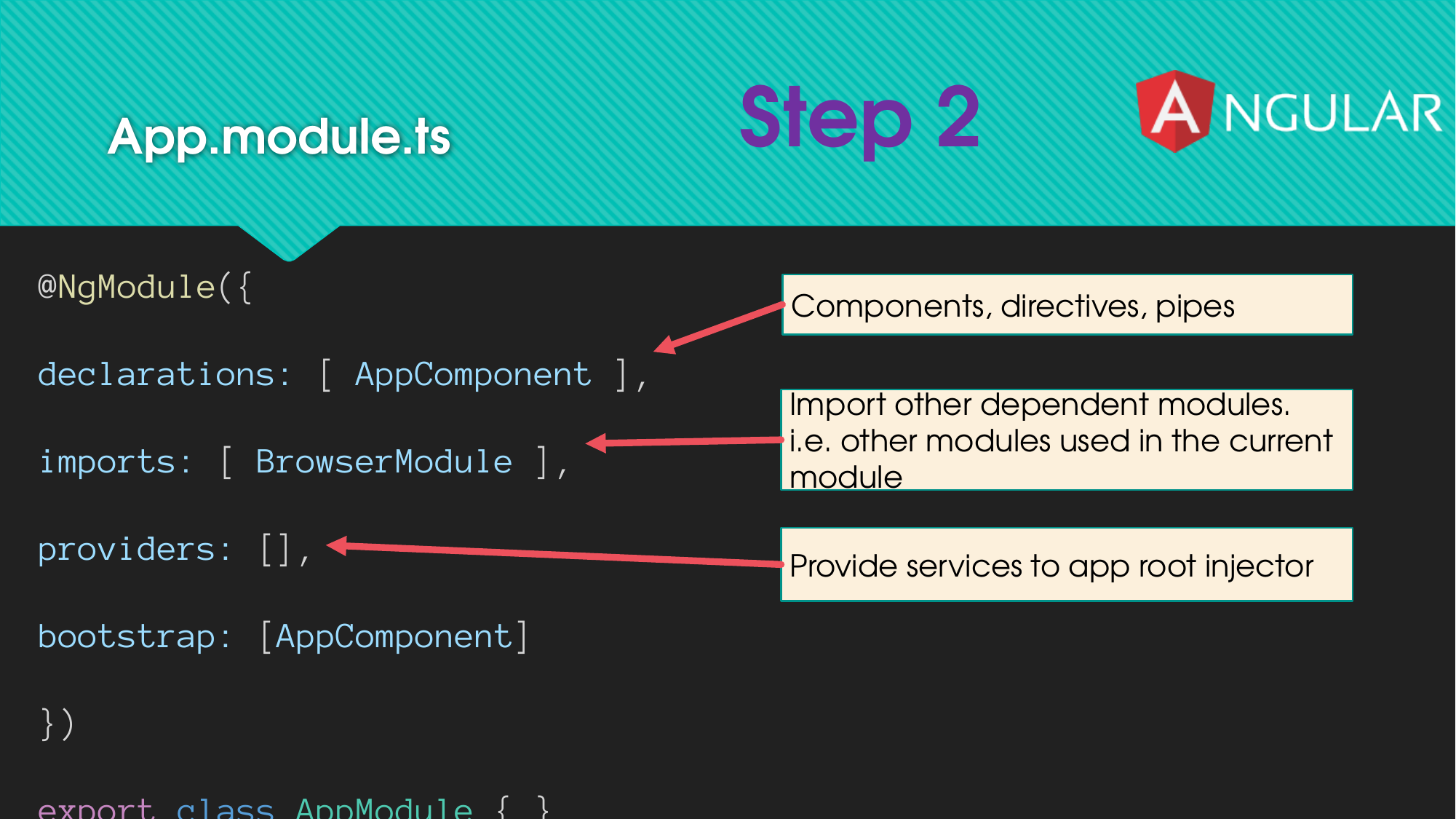

# App.module.ts
Step 2
@NgModule({
declarations: [ AppComponent ],
imports: [ BrowserModule ],
providers: [],
bootstrap: [AppComponent]
})
export class AppModule { }
Components, directives, pipes
Import other dependent modules.
i.e. other modules used in the current module
Provide services to app root injector